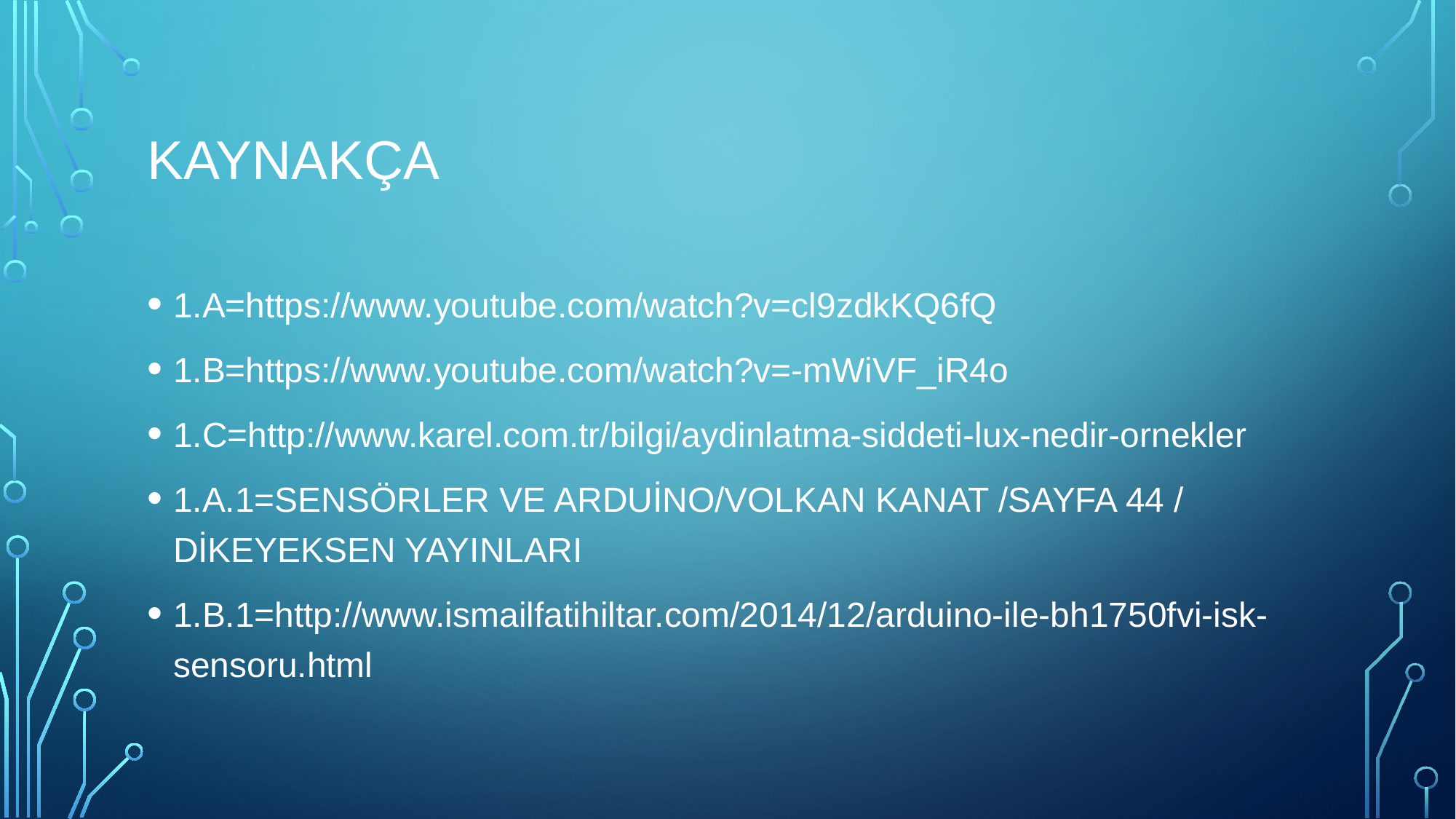

# KAYNAKÇA
1.A=https://www.youtube.com/watch?v=cl9zdkKQ6fQ
1.B=https://www.youtube.com/watch?v=-mWiVF_iR4o
1.C=http://www.karel.com.tr/bilgi/aydinlatma-siddeti-lux-nedir-ornekler
1.A.1=SENSÖRLER VE ARDUİNO/VOLKAN KANAT /SAYFA 44 / DİKEYEKSEN YAYINLARI
1.B.1=http://www.ismailfatihiltar.com/2014/12/arduino-ile-bh1750fvi-isk-sensoru.html